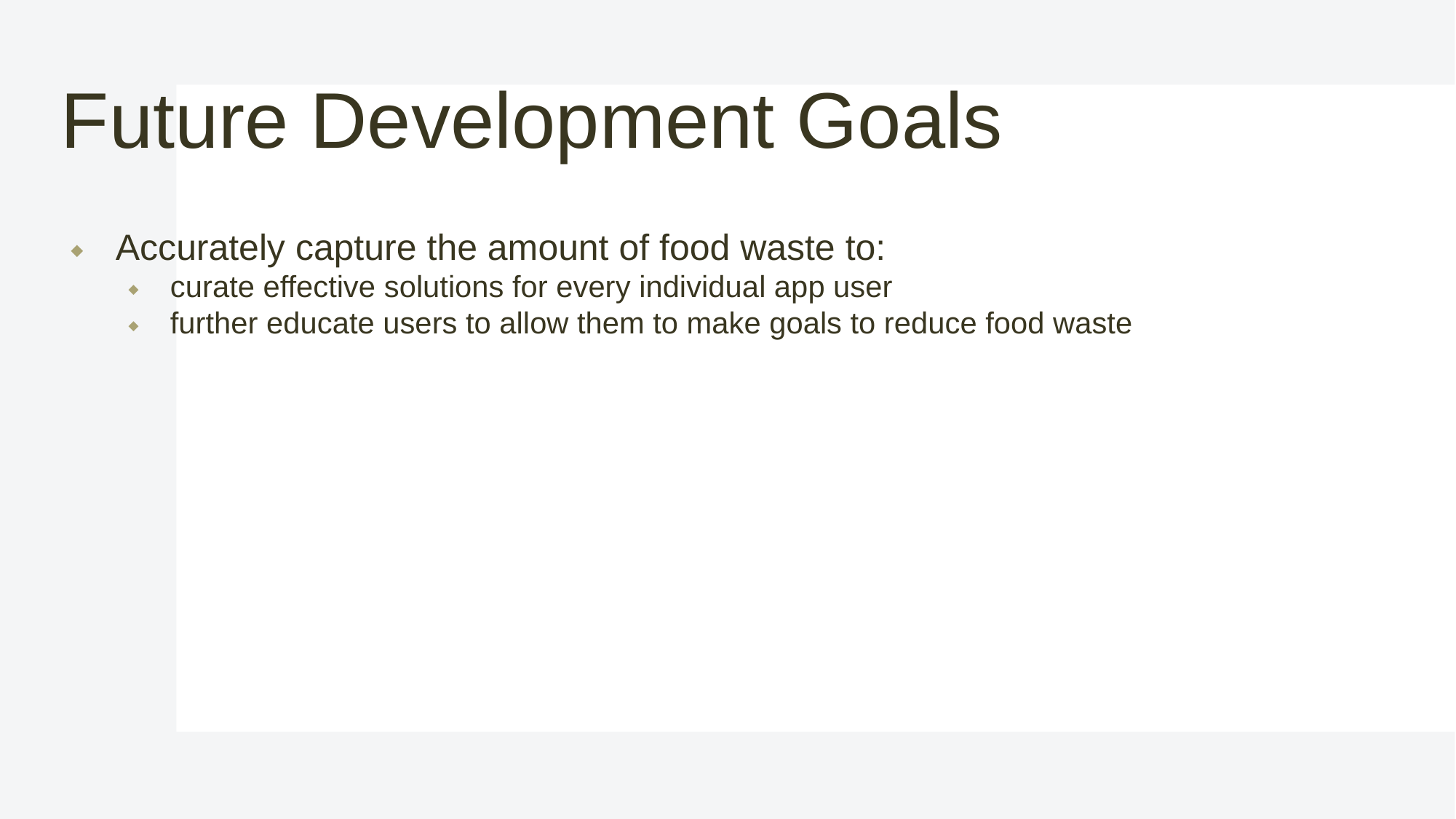

# Future Development Goals
Accurately capture the amount of food waste to:
curate effective solutions for every individual app user
further educate users to allow them to make goals to reduce food waste